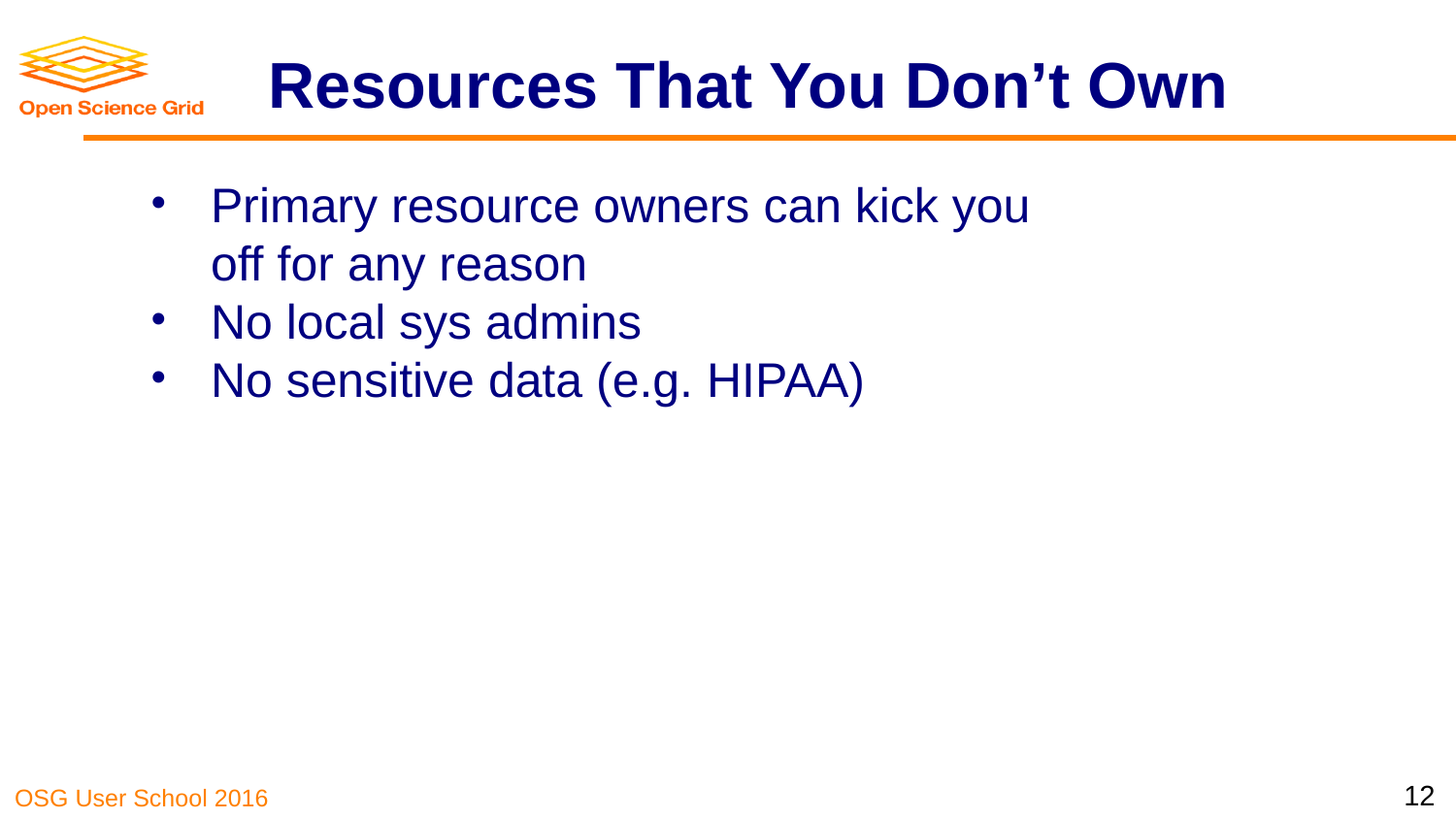

# Resources That You Don’t Own
Primary resource owners can kick you
off for any reason
No local sys admins
No sensitive data (e.g. HIPAA)
12